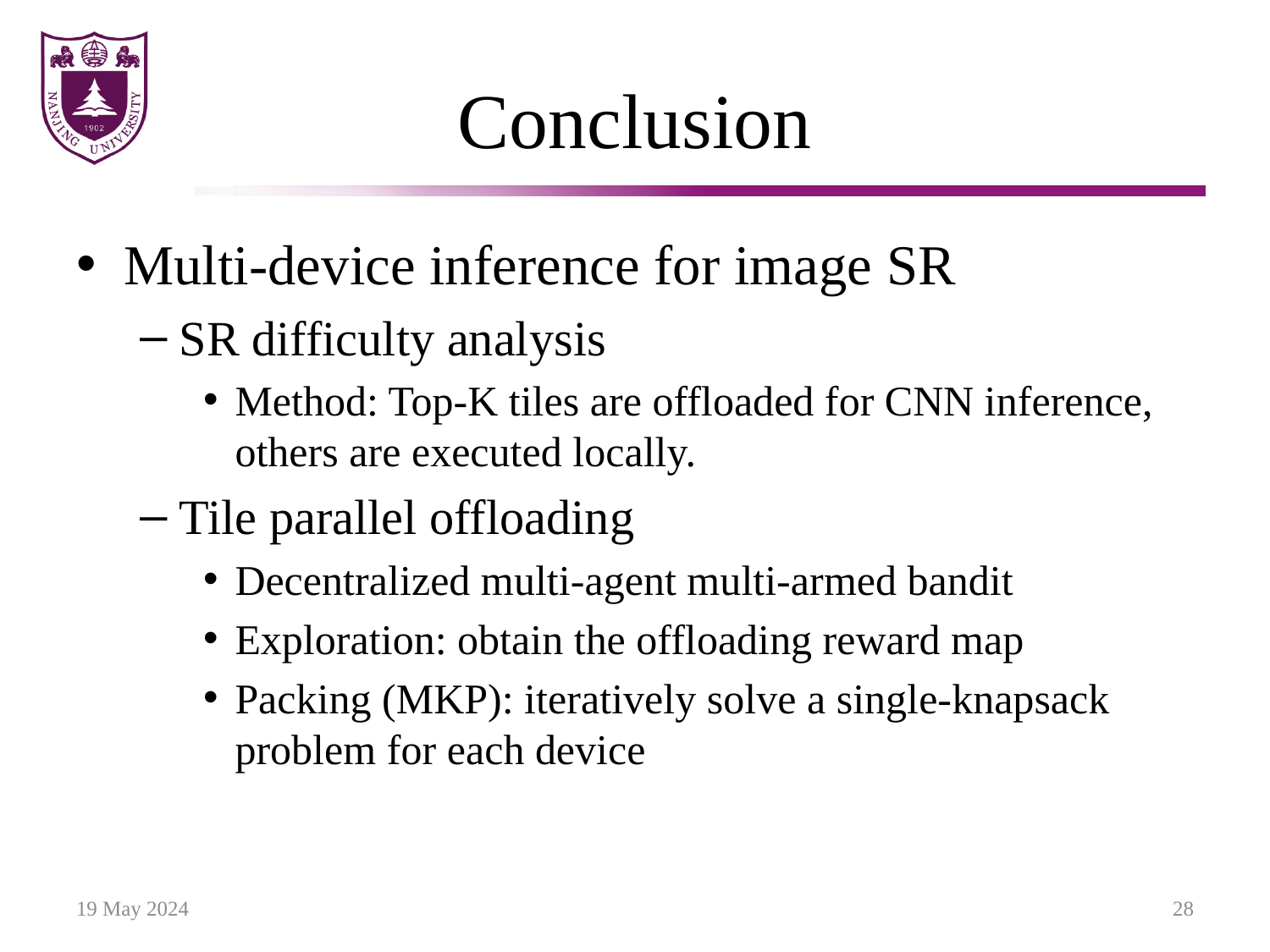

# Conclusion
Multi-device inference for image SR
SR difficulty analysis
Method: Top-K tiles are offloaded for CNN inference, others are executed locally.
Tile parallel offloading
Decentralized multi-agent multi-armed bandit
Exploration: obtain the offloading reward map
Packing (MKP): iteratively solve a single-knapsack problem for each device
19 May 2024
28